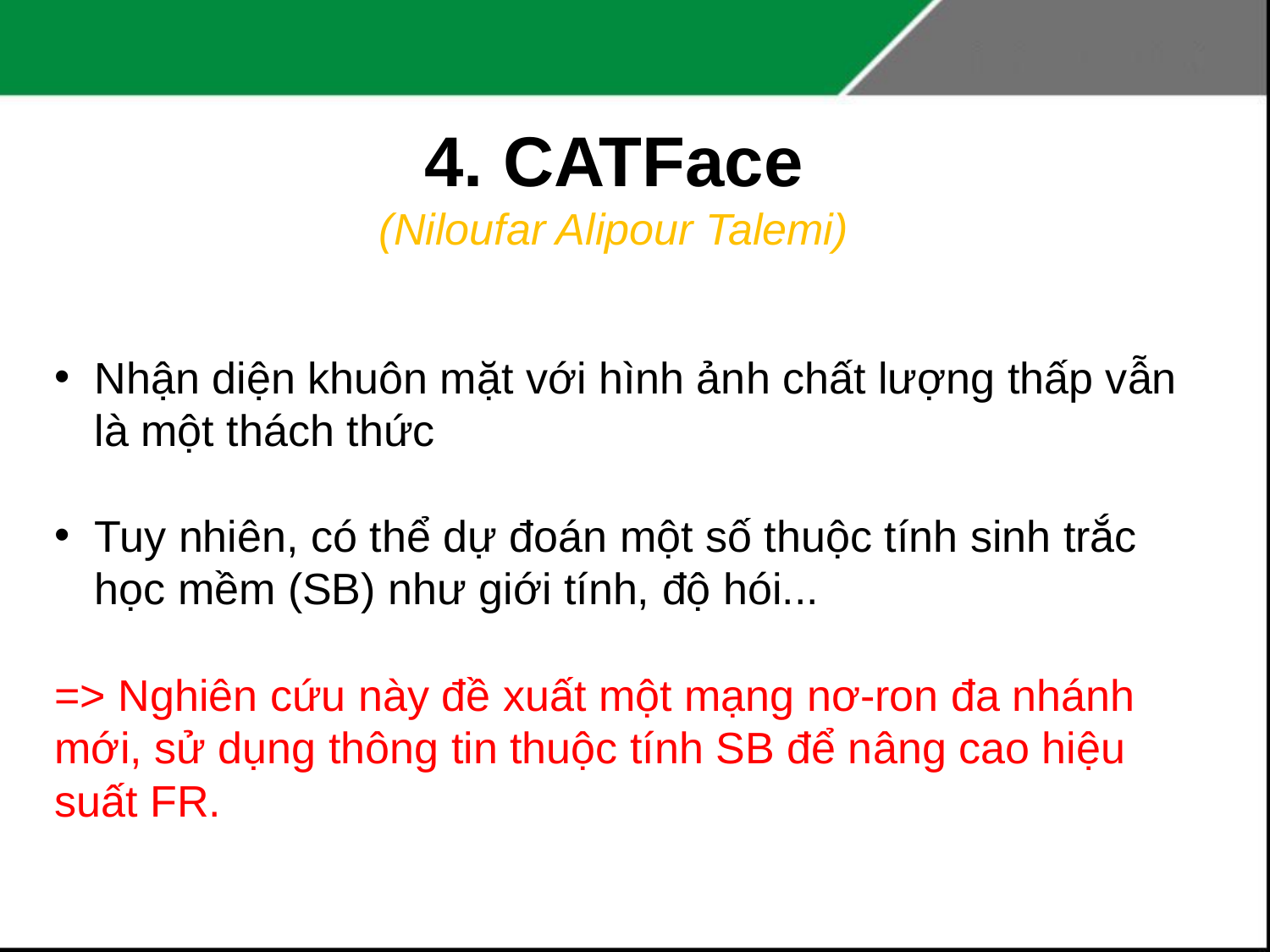

# 4. CATFace (Niloufar Alipour Talemi)

Nhận diện khuôn mặt với hình ảnh chất lượng thấp vẫn là một thách thức

Tuy nhiên, có thể dự đoán một số thuộc tính sinh trắc học mềm (SB) như giới tính, độ hói...

=> Nghiên cứu này đề xuất một mạng nơ-ron đa nhánh mới, sử dụng thông tin thuộc tính SB để nâng cao hiệu suất FR.